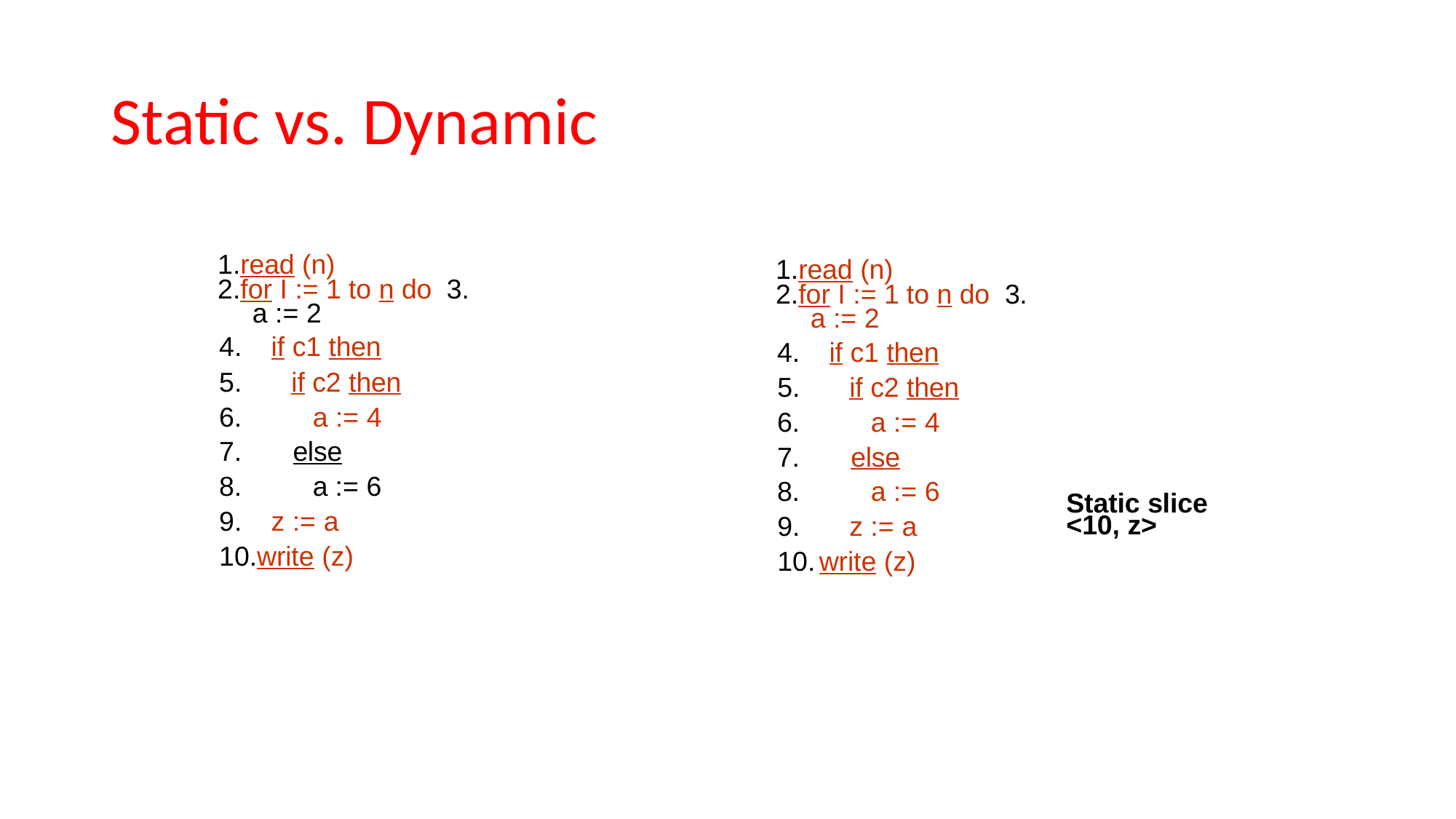

# Static vs. Dynamic
read (n)
for I := 1 to n do  3.		a := 2
if c1 then
if c2 then
6.	a := 4
7.	else
8.	a := 6
z := a
write (z)
read (n)
for I := 1 to n do  3.		a := 2
if c1 then
if c2 then
6.	a := 4
7.	else
8.	a := 6
z := a
write (z)
Static slice
<10, z>